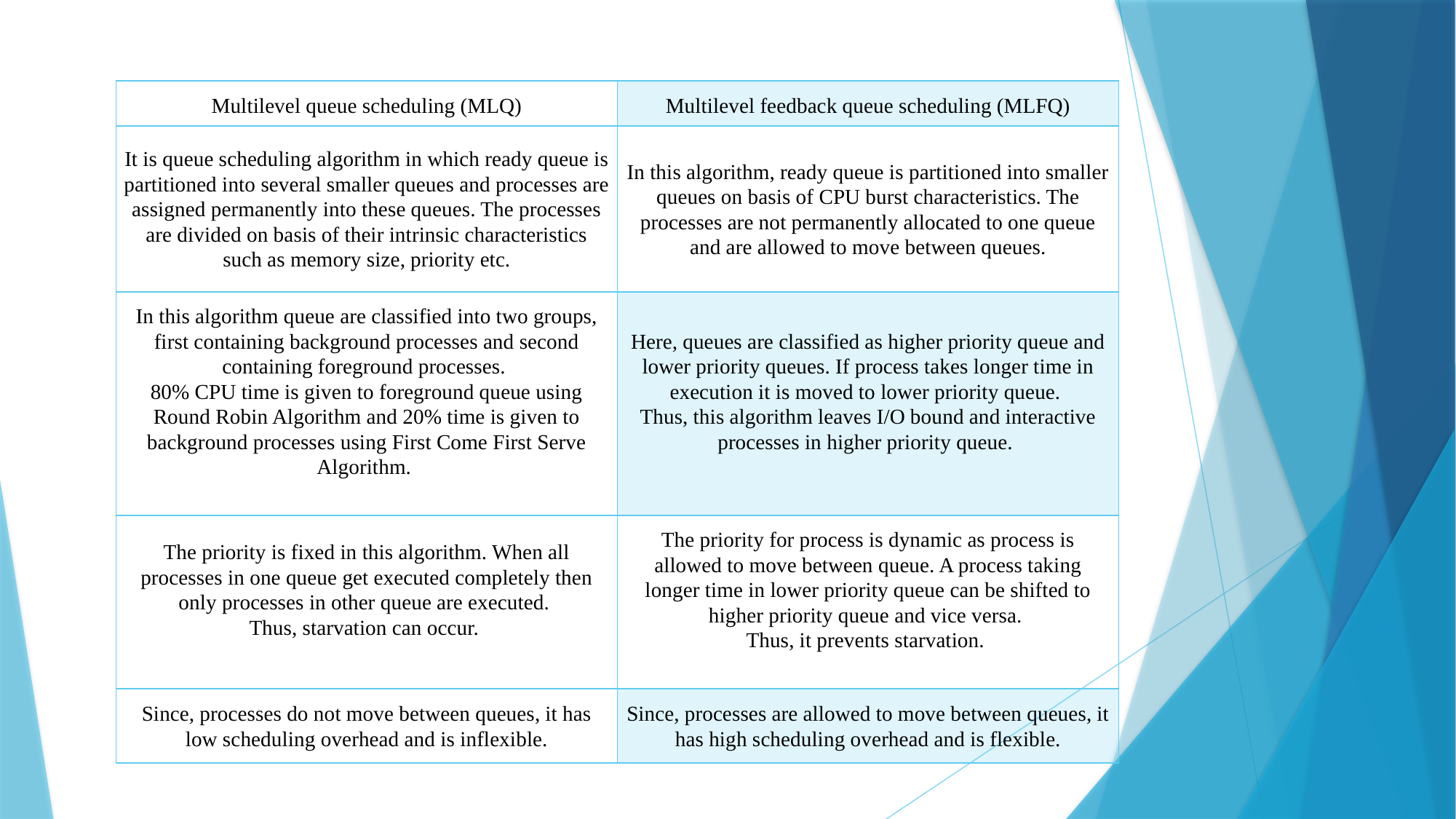

| Multilevel queue scheduling (MLQ) | Multilevel feedback queue scheduling (MLFQ) |
| --- | --- |
| It is queue scheduling algorithm in which ready queue is partitioned into several smaller queues and processes are assigned permanently into these queues. The processes are divided on basis of their intrinsic characteristics such as memory size, priority etc. | In this algorithm, ready queue is partitioned into smaller queues on basis of CPU burst characteristics. The processes are not permanently allocated to one queue and are allowed to move between queues. |
| In this algorithm queue are classified into two groups, first containing background processes and second containing foreground processes.  80% CPU time is given to foreground queue using Round Robin Algorithm and 20% time is given to background processes using First Come First Serve Algorithm. | Here, queues are classified as higher priority queue and lower priority queues. If process takes longer time in execution it is moved to lower priority queue.  Thus, this algorithm leaves I/O bound and interactive processes in higher priority queue. |
| The priority is fixed in this algorithm. When all processes in one queue get executed completely then only processes in other queue are executed.  Thus, starvation can occur. | The priority for process is dynamic as process is allowed to move between queue. A process taking longer time in lower priority queue can be shifted to higher priority queue and vice versa.  Thus, it prevents starvation. |
| Since, processes do not move between queues, it has low scheduling overhead and is inflexible. | Since, processes are allowed to move between queues, it has high scheduling overhead and is flexible. |